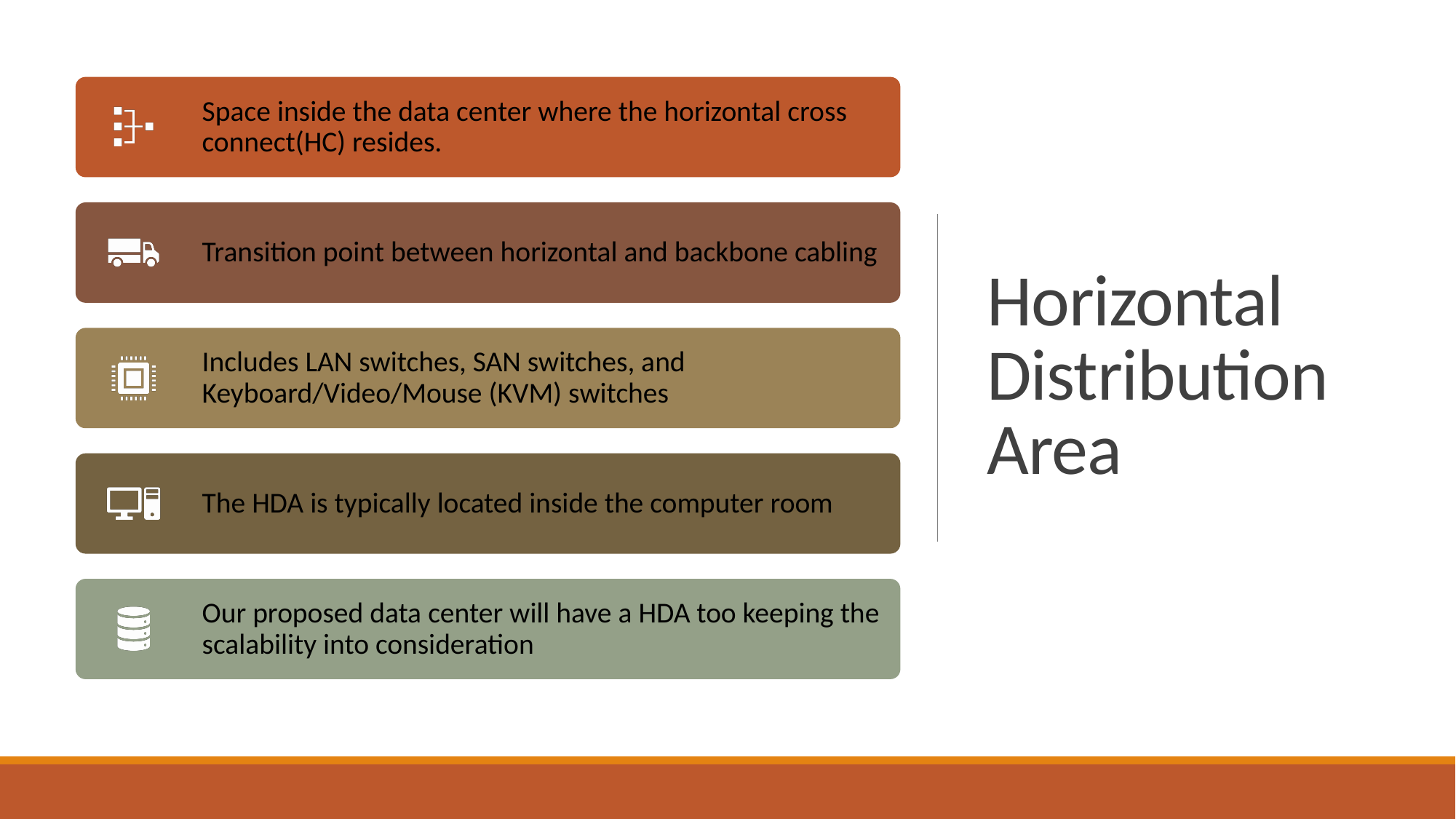

# Horizontal Distribution Area
Space inside the data center where the horizontal cross connect(HC) resides.
Transition point between horizontal and backbone cabling
Includes LAN switches, SAN switches, and Keyboard/Video/Mouse (KVM) switches
The HDA is typically located inside the computer room
Our proposed data center will have a HDA too keeping the scalability into consideration